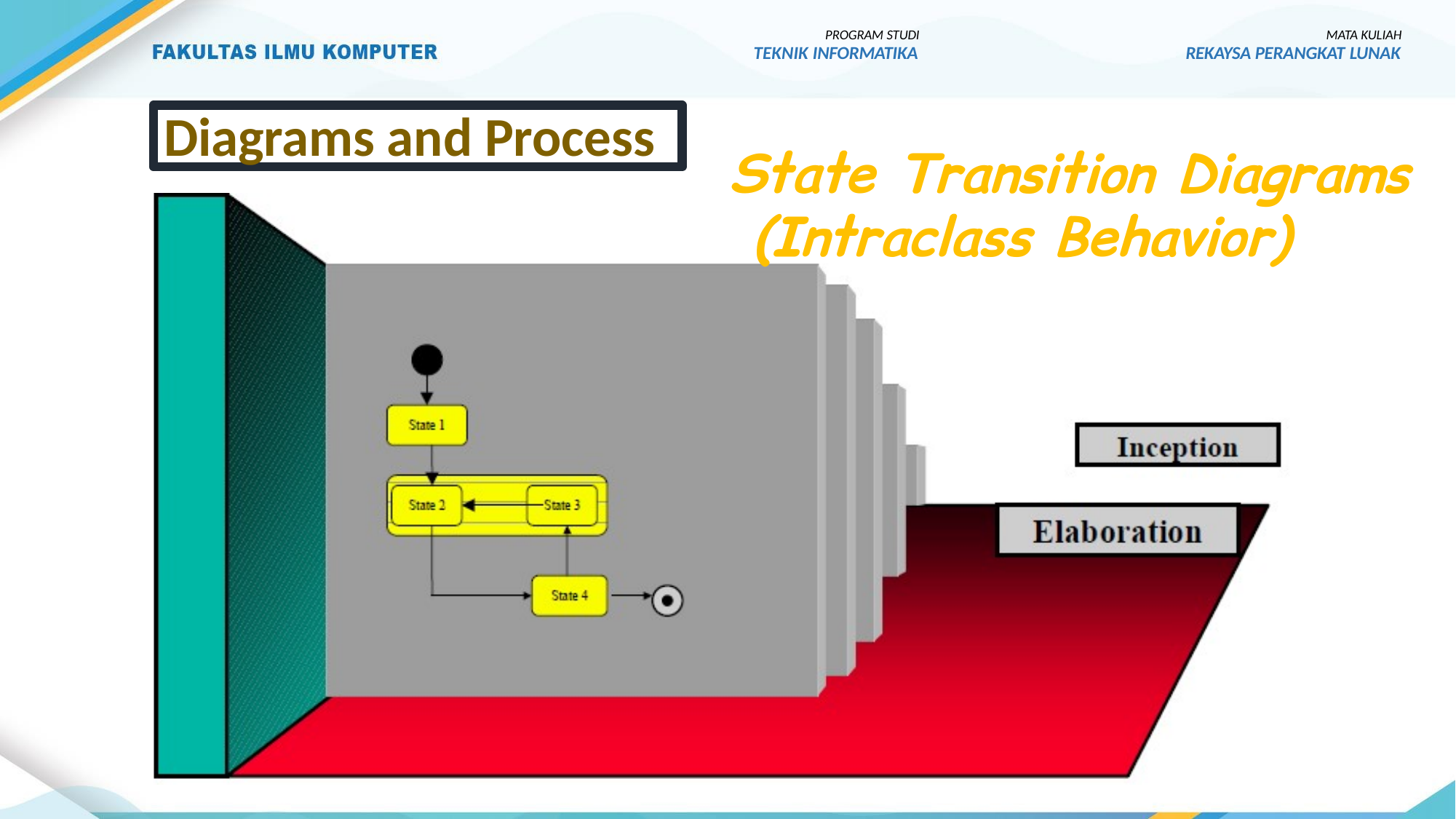

PROGRAM STUDI
TEKNIK INFORMATIKA
MATA KULIAH
REKAYSA PERANGKAT LUNAK
Diagrams and Process
State Transition Diagrams  (Intraclass Behavior)